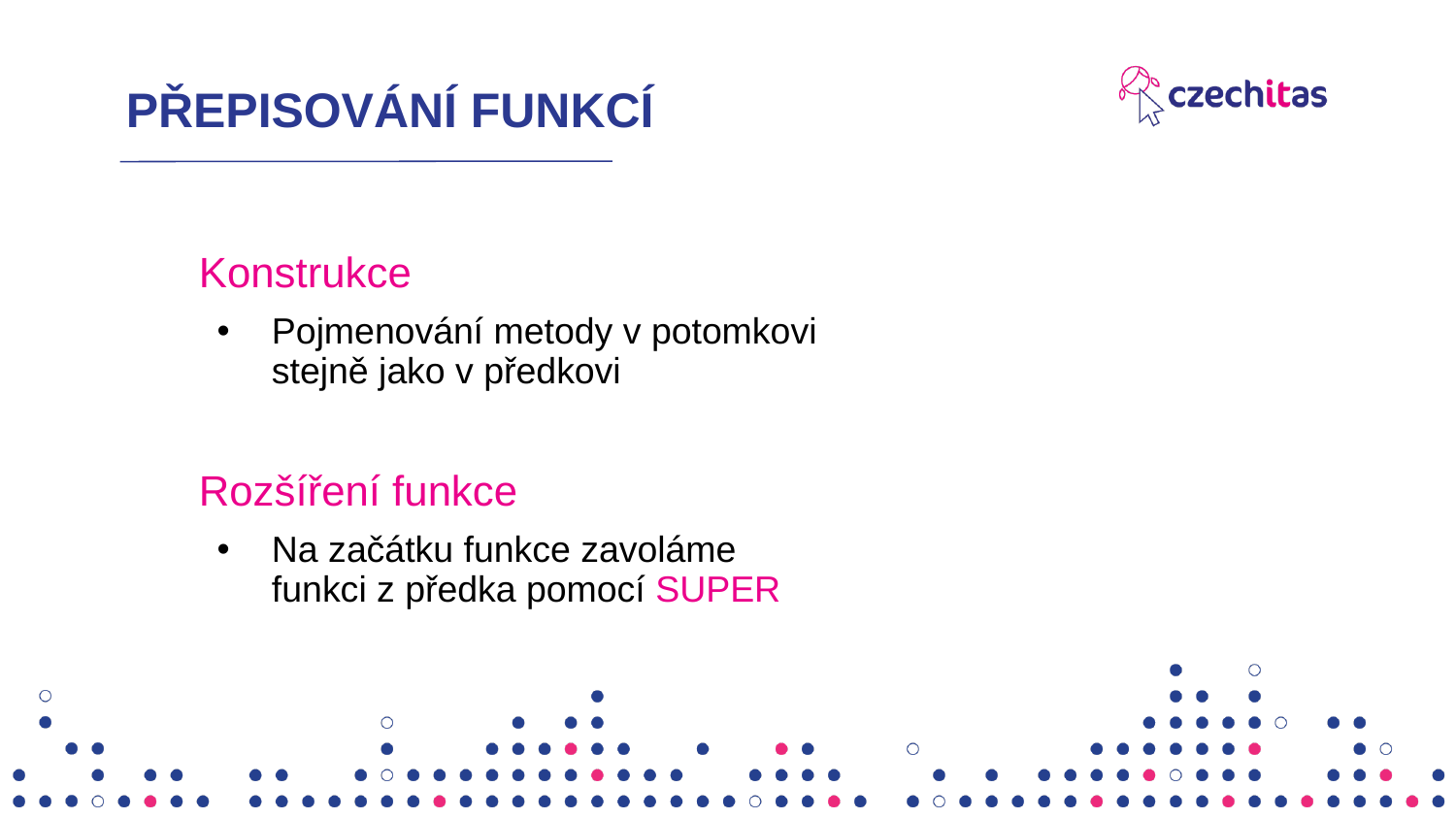

# PŘEPISOVÁNÍ FUNKCÍ

Konstrukce
Pojmenování metody v potomkovi
stejně jako v předkovi

Rozšíření funkce
Na začátku funkce zavoláme
funkci z předka pomocí SUPER